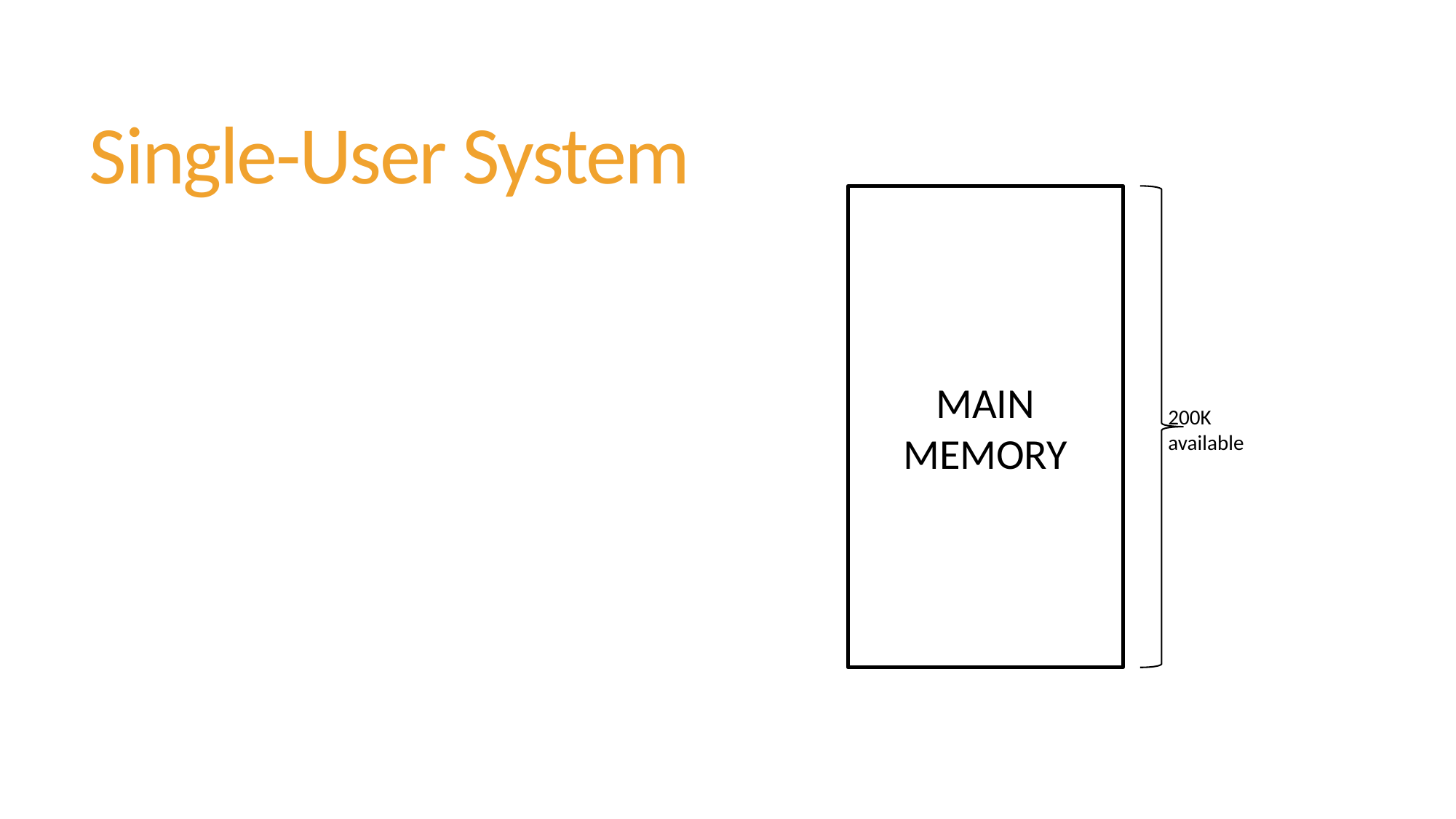

# Single-User System
MAIN
MEMORY

200K
available